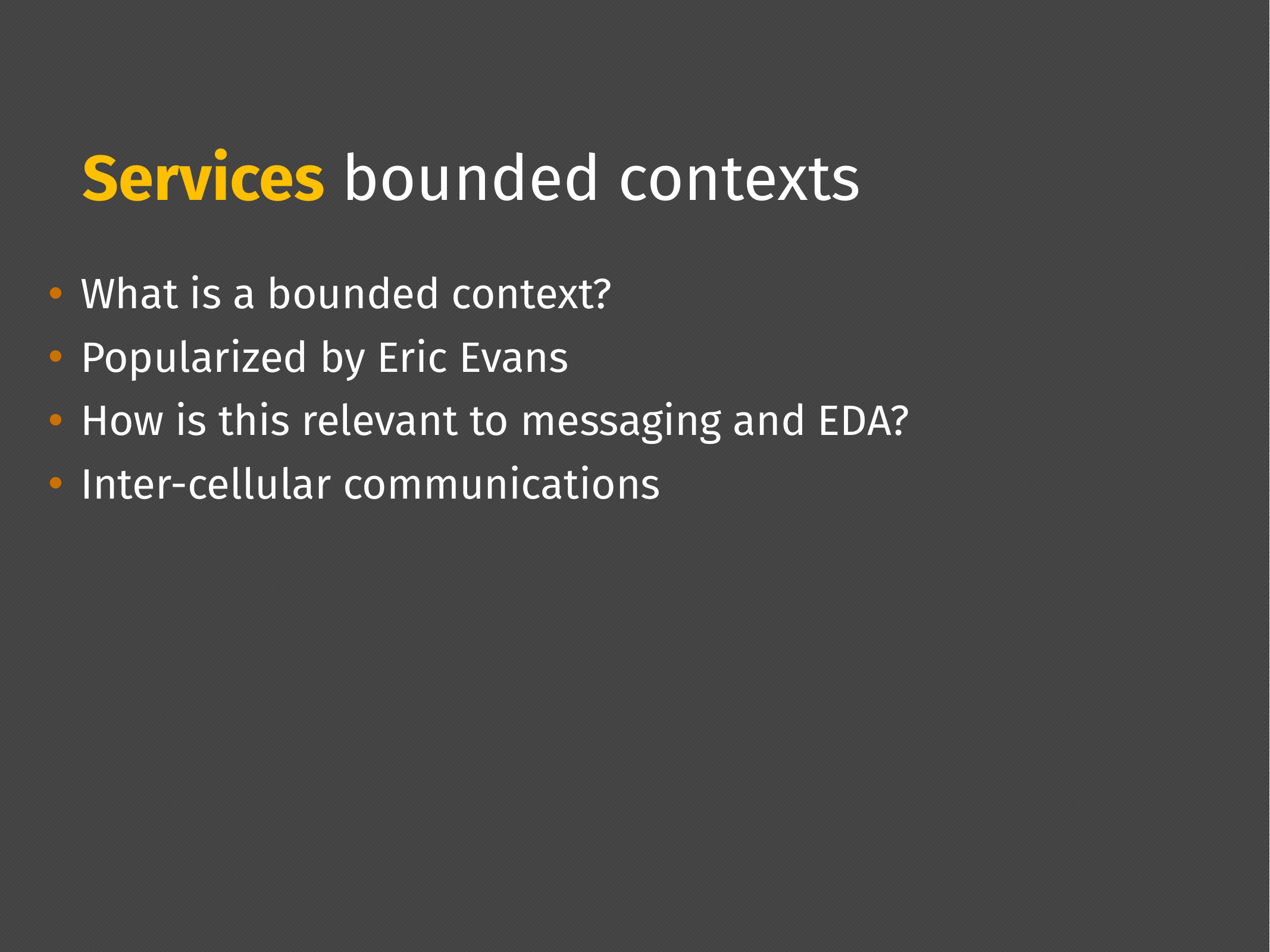

# Services bounded contexts
What is a bounded context?
Popularized by Eric Evans
How is this relevant to messaging and EDA?
Inter-cellular communications